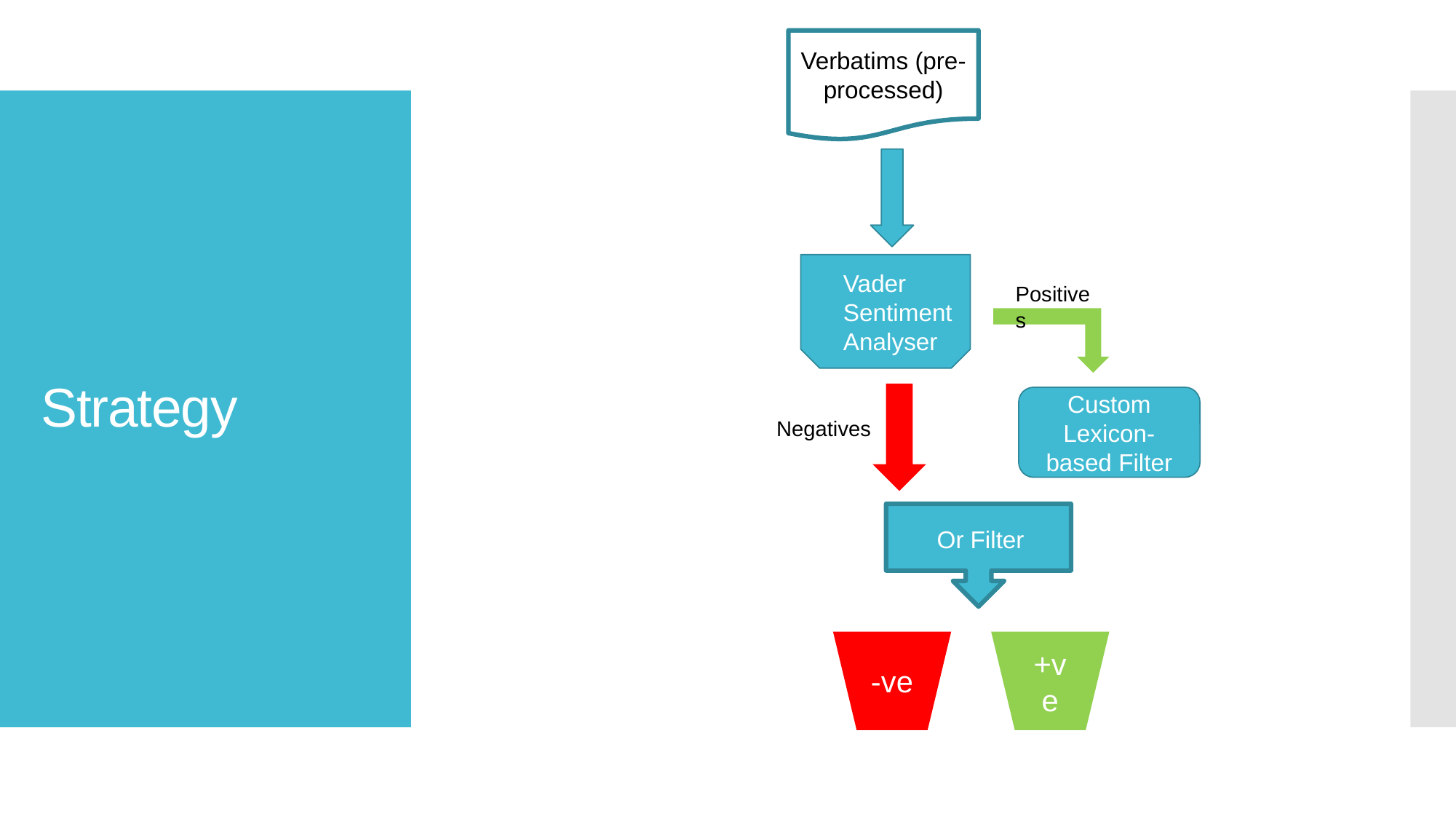

Verbatims (pre-processed)
# Strategy

Vader Sentiment Analyser
Positives

Custom Lexicon-based Filter
Negatives

Or Filter
-ve
+ve